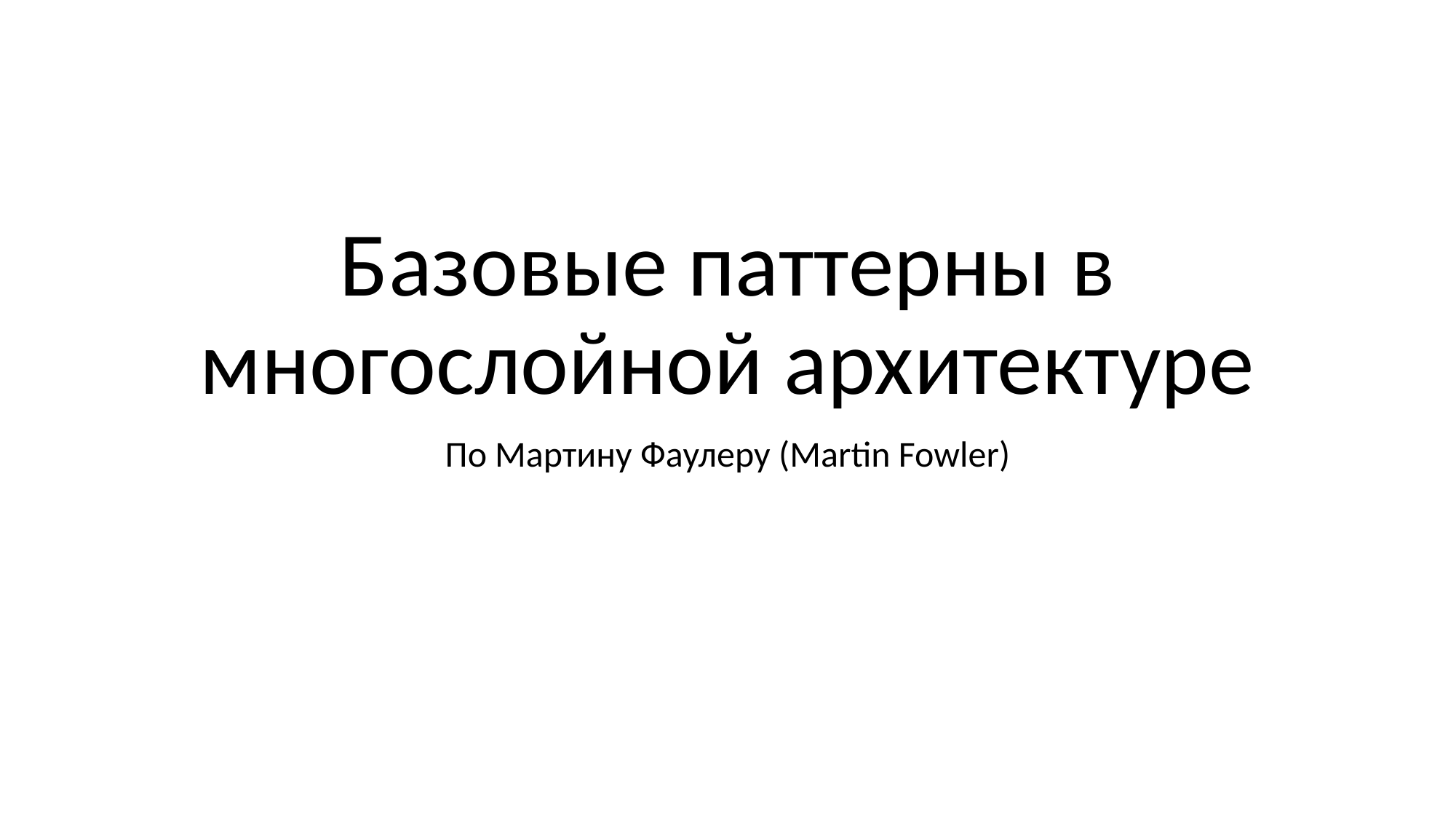

# Базовые паттерны в многослойной архитектуре
По Мартину Фаулеру (Martin Fowler)